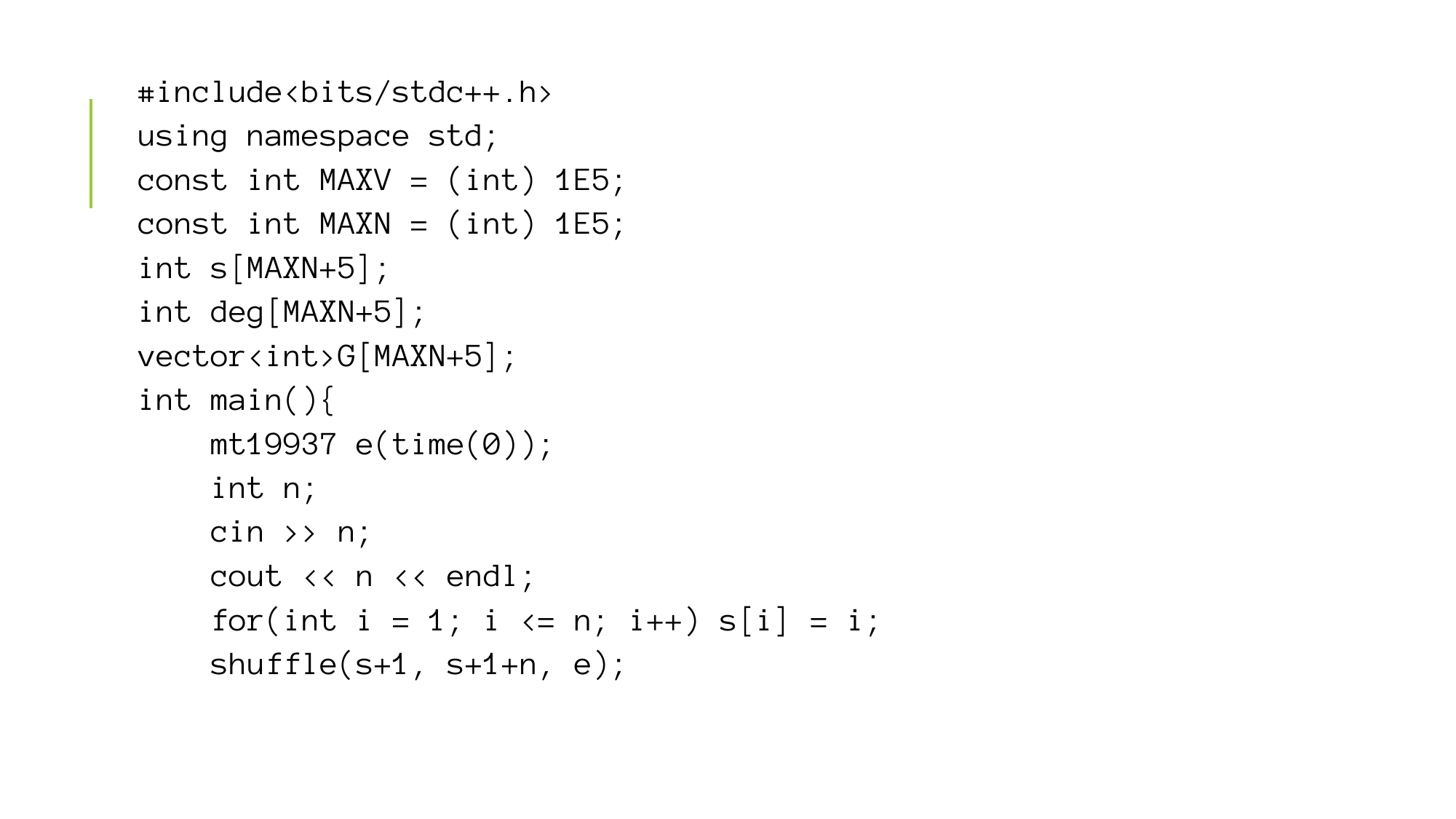

#include<bits/stdc++.h>
using namespace std;
const int MAXV = (int) 1E5;
const int MAXN = (int) 1E5;
int s[MAXN+5];
int deg[MAXN+5];
vector<int>G[MAXN+5];
int main(){
    mt19937 e(time(0));
    int n;
    cin >> n;
    cout << n << endl;
    for(int i = 1; i <= n; i++) s[i] = i;
    shuffle(s+1, s+1+n, e);